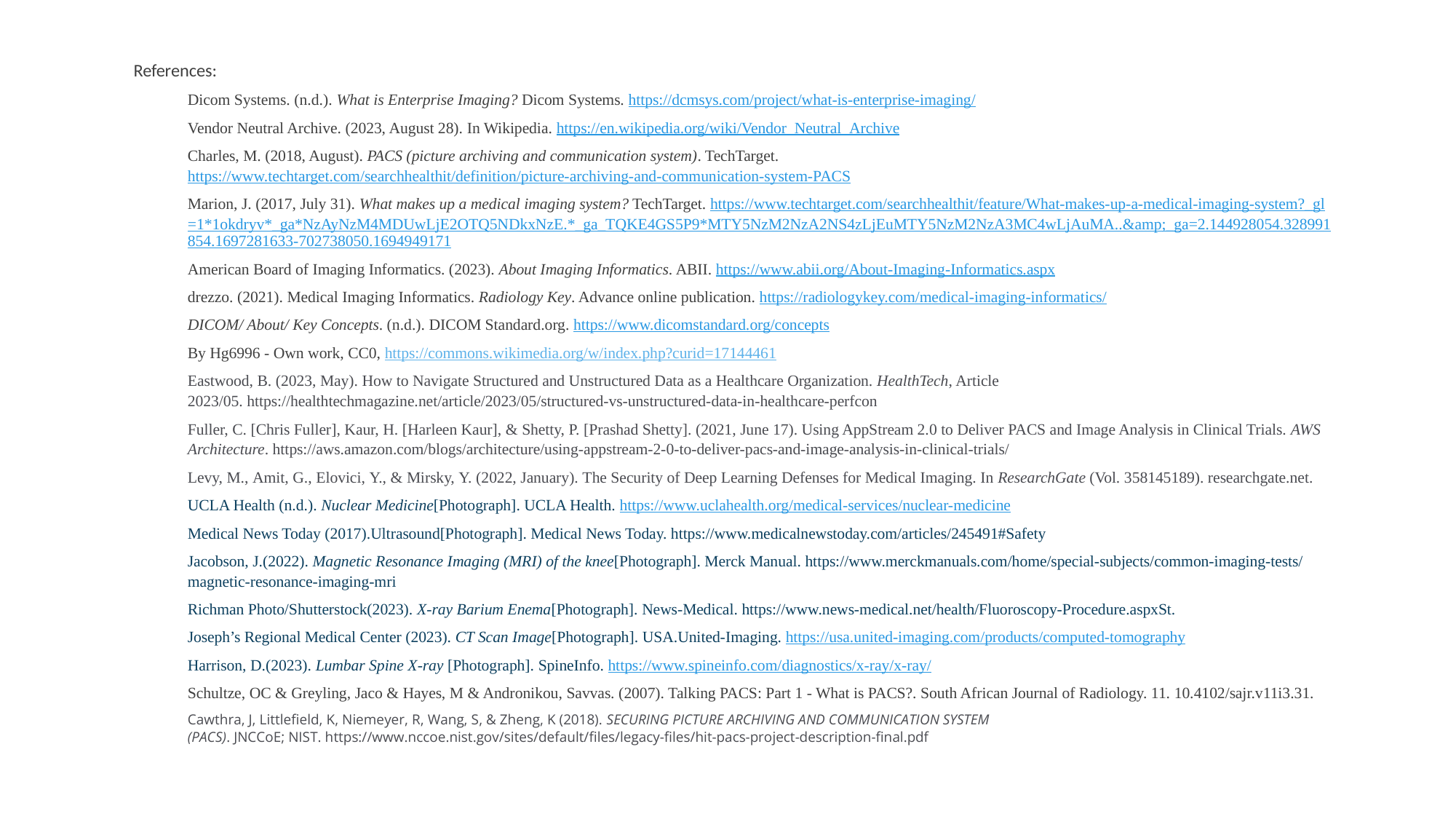

References:
Dicom Systems. (n.d.). What is Enterprise Imaging? Dicom Systems. https://dcmsys.com/project/what-is-enterprise-imaging/
Vendor Neutral Archive. (2023, August 28). In Wikipedia. https://en.wikipedia.org/wiki/Vendor_Neutral_Archive
Charles, M. (2018, August). PACS (picture archiving and communication system). TechTarget. https://www.techtarget.com/searchhealthit/definition/picture-archiving-and-communication-system-PACS
Marion, J. (2017, July 31). What makes up a medical imaging system? TechTarget. https://www.techtarget.com/searchhealthit/feature/What-makes-up-a-medical-imaging-system?_gl=1*1okdryv*_ga*NzAyNzM4MDUwLjE2OTQ5NDkxNzE.*_ga_TQKE4GS5P9*MTY5NzM2NzA2NS4zLjEuMTY5NzM2NzA3MC4wLjAuMA..&amp;_ga=2.144928054.328991854.1697281633-702738050.1694949171
American Board of Imaging Informatics. (2023). About Imaging Informatics. ABII. https://www.abii.org/About-Imaging-Informatics.aspx
drezzo. (2021). Medical Imaging Informatics. Radiology Key. Advance online publication. https://radiologykey.com/medical-imaging-informatics/
DICOM/ About/ Key Concepts. (n.d.). DICOM Standard.org. https://www.dicomstandard.org/concepts
By Hg6996 - Own work, CC0, https://commons.wikimedia.org/w/index.php?curid=17144461
Eastwood, B. (2023, May). How to Navigate Structured and Unstructured Data as a Healthcare Organization. HealthTech, Article 2023/05. https://healthtechmagazine.net/article/2023/05/structured-vs-unstructured-data-in-healthcare-perfcon
Fuller, C. [Chris Fuller], Kaur, H. [Harleen Kaur], & Shetty, P. [Prashad Shetty]. (2021, June 17). Using AppStream 2.0 to Deliver PACS and Image Analysis in Clinical Trials. AWS Architecture. https://aws.amazon.com/blogs/architecture/using-appstream-2-0-to-deliver-pacs-and-image-analysis-in-clinical-trials/
Levy, M., Amit, G., Elovici, Y., & Mirsky, Y. (2022, January). The Security of Deep Learning Defenses for Medical Imaging. In ResearchGate (Vol. 358145189). researchgate.net.
UCLA Health (n.d.). Nuclear Medicine[Photograph]. UCLA Health. https://www.uclahealth.org/medical-services/nuclear-medicine
Medical News Today (2017).Ultrasound[Photograph]. Medical News Today. https://www.medicalnewstoday.com/articles/245491#Safety
Jacobson, J.(2022). Magnetic Resonance Imaging (MRI) of the knee[Photograph]. Merck Manual. https://www.merckmanuals.com/home/special-subjects/common-imaging-tests/magnetic-resonance-imaging-mri
Richman Photo/Shutterstock(2023). X-ray Barium Enema[Photograph]. News-Medical. https://www.news-medical.net/health/Fluoroscopy-Procedure.aspxSt.
Joseph’s Regional Medical Center (2023). CT Scan Image[Photograph]. USA.United-Imaging. https://usa.united-imaging.com/products/computed-tomography
Harrison, D.(2023). Lumbar Spine X-ray [Photograph]. SpineInfo. https://www.spineinfo.com/diagnostics/x-ray/x-ray/
Schultze, OC & Greyling, Jaco & Hayes, M & Andronikou, Savvas. (2007). Talking PACS: Part 1 - What is PACS?. South African Journal of Radiology. 11. 10.4102/sajr.v11i3.31.
Cawthra, J, Littlefield, K, Niemeyer, R, Wang, S, & Zheng, K (2018). SECURING PICTURE ARCHIVING AND COMMUNICATION SYSTEM (PACS). JNCCoE; NIST. https://www.nccoe.nist.gov/sites/default/files/legacy-files/hit-pacs-project-description-final.pdf